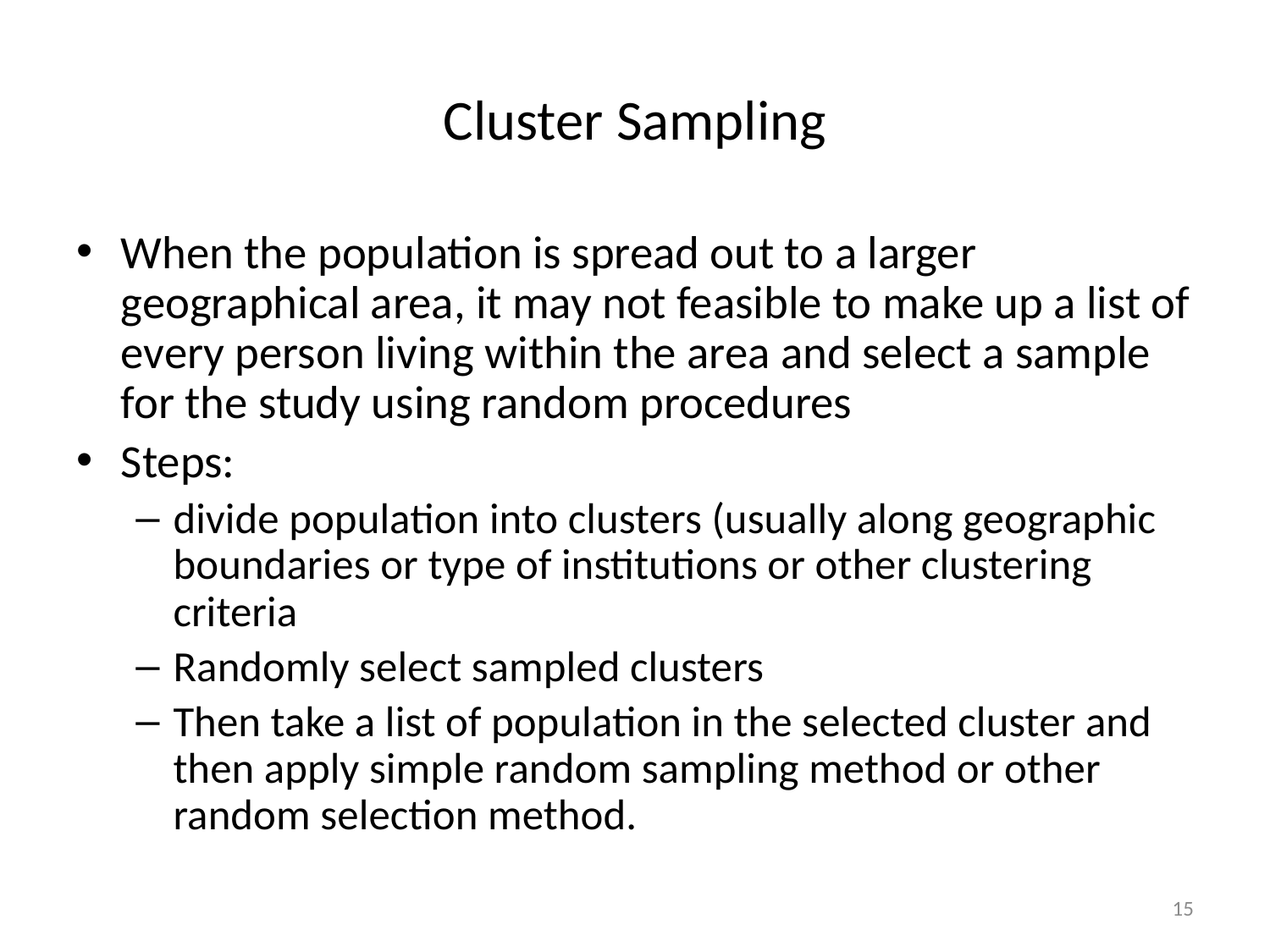

# Cluster Sampling
When the population is spread out to a larger geographical area, it may not feasible to make up a list of every person living within the area and select a sample for the study using random procedures
Steps:
divide population into clusters (usually along geographic boundaries or type of institutions or other clustering criteria
Randomly select sampled clusters
Then take a list of population in the selected cluster and then apply simple random sampling method or other random selection method.
15